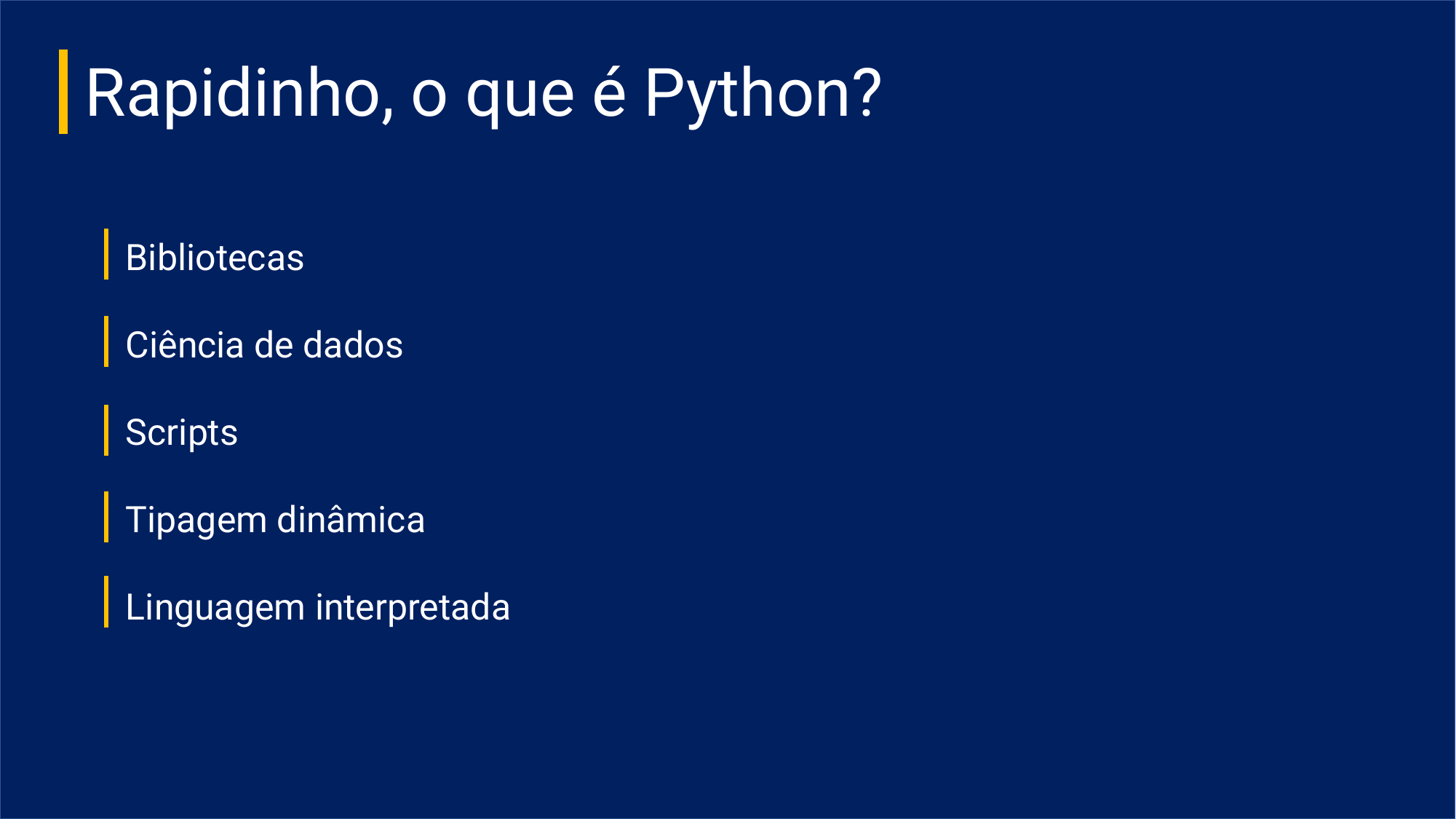

# Rapidinho, o que é Python?
Bibliotecas

Ciência de dados

Scripts

Tipagem dinâmica

Linguagem interpretada